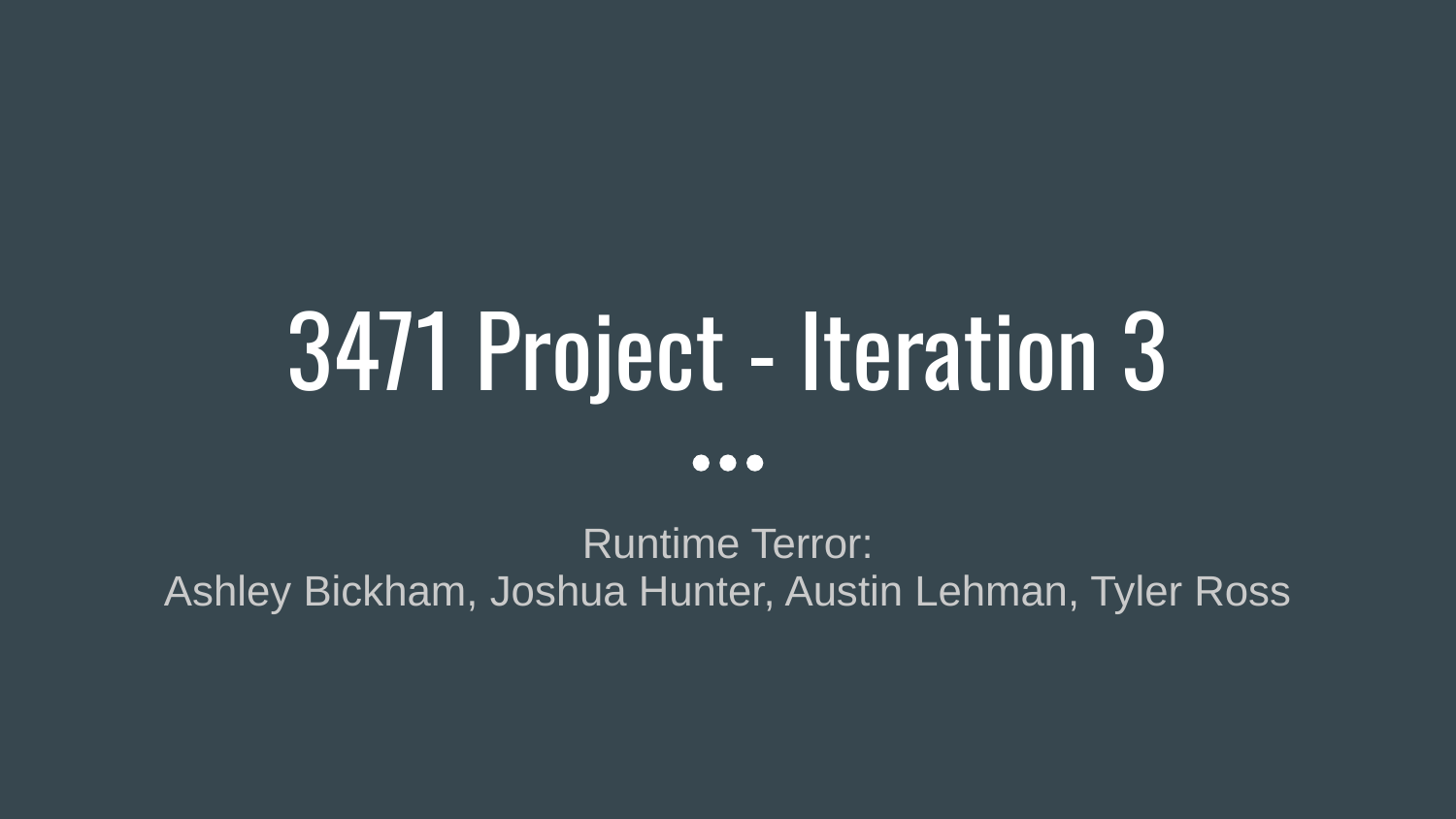

# 3471 Project - Iteration 3
Runtime Terror:
Ashley Bickham, Joshua Hunter, Austin Lehman, Tyler Ross